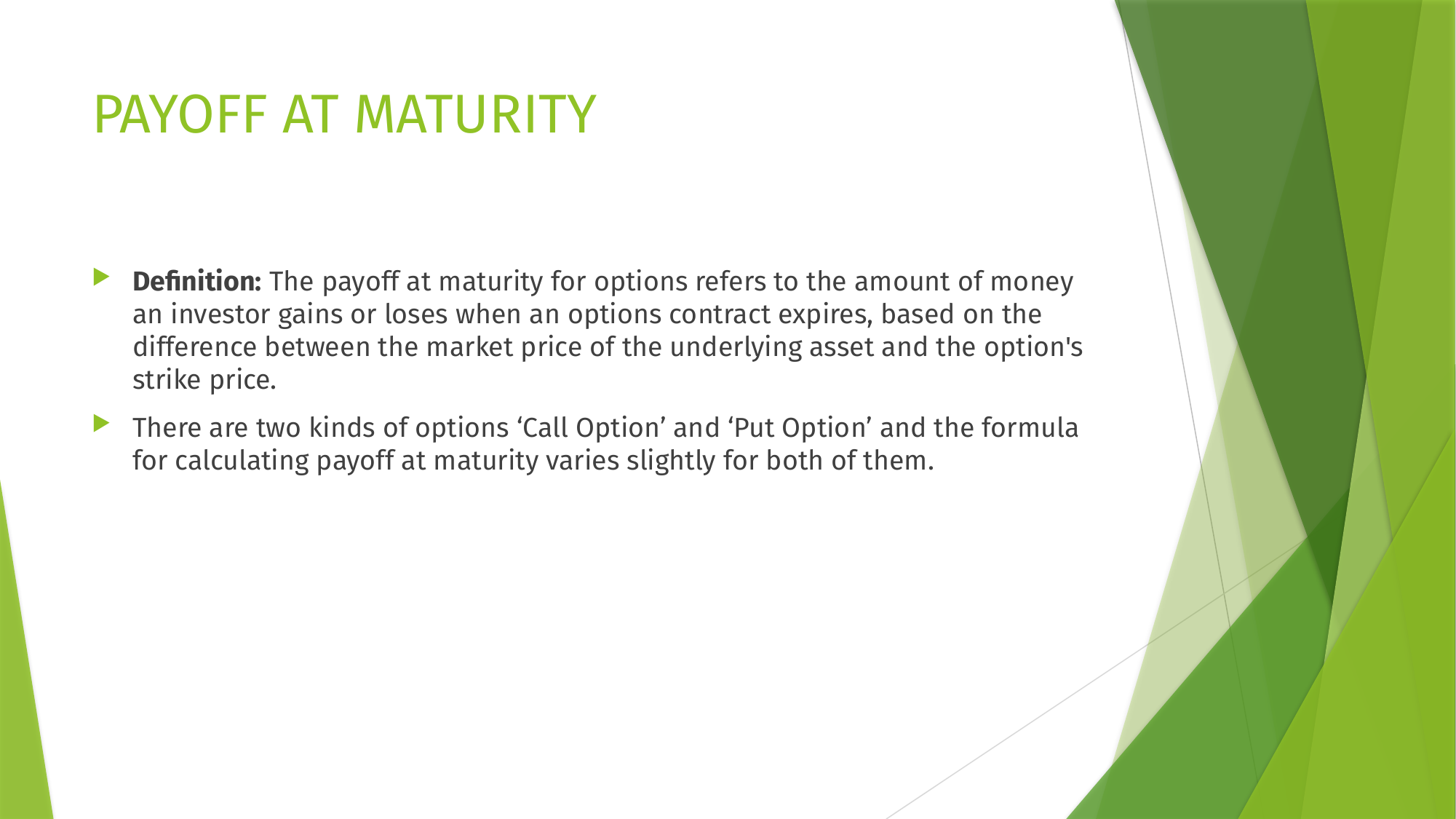

# PAYOFF AT MATURITY
Definition: The payoff at maturity for options refers to the amount of money an investor gains or loses when an options contract expires, based on the difference between the market price of the underlying asset and the option's strike price.
There are two kinds of options ‘Call Option’ and ‘Put Option’ and the formula for calculating payoff at maturity varies slightly for both of them.